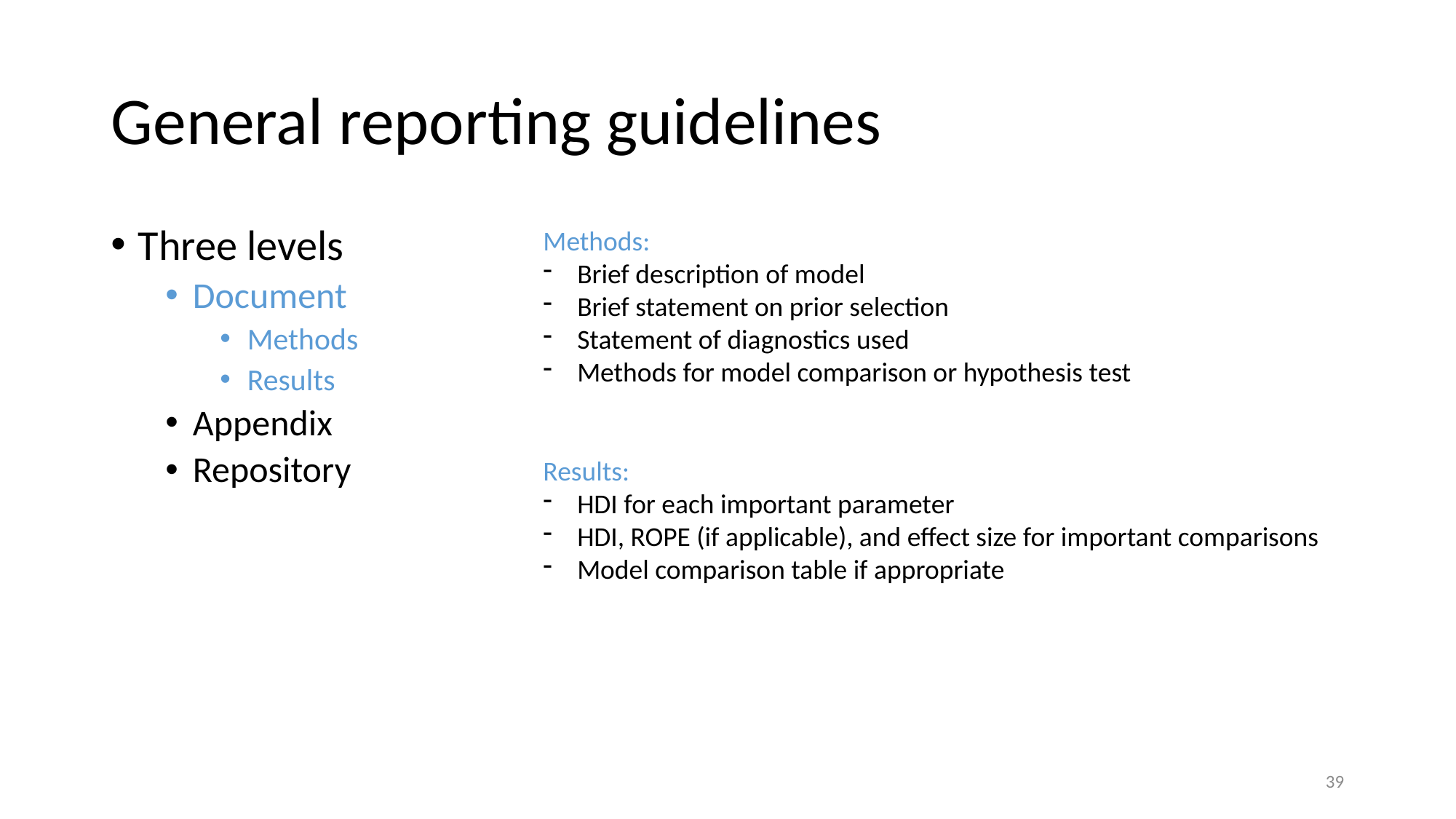

# General reporting guidelines
Three levels
Document
Methods
Results
Appendix
Repository

Methods:
Brief description of model
Brief statement on prior selection
Statement of diagnostics used
Methods for model comparison or hypothesis test
Results:
HDI for each important parameter
HDI, ROPE (if applicable), and effect size for important comparisons
Model comparison table if appropriate

39